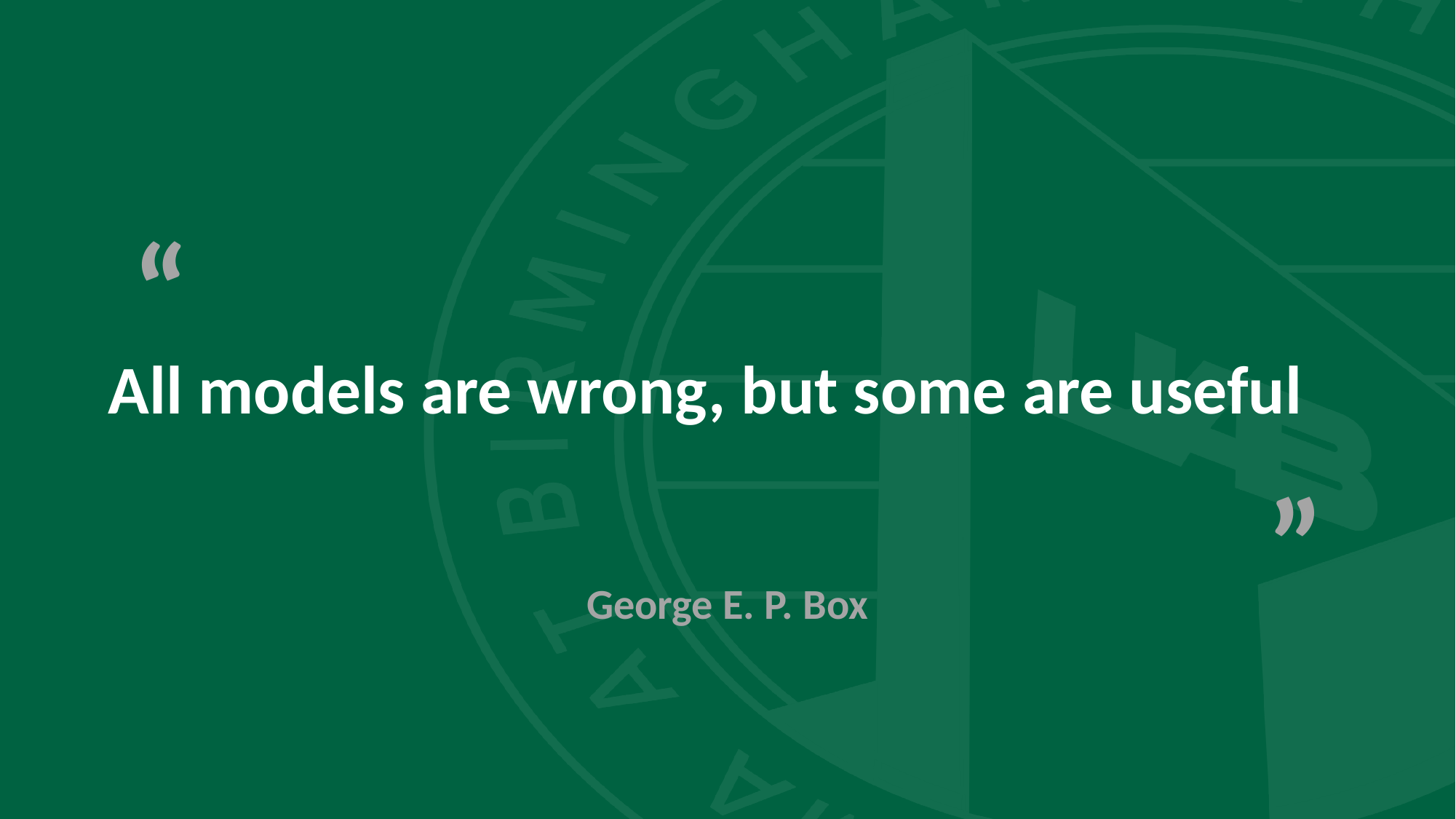

# All models are wrong, but some are useful
George E. P. Box